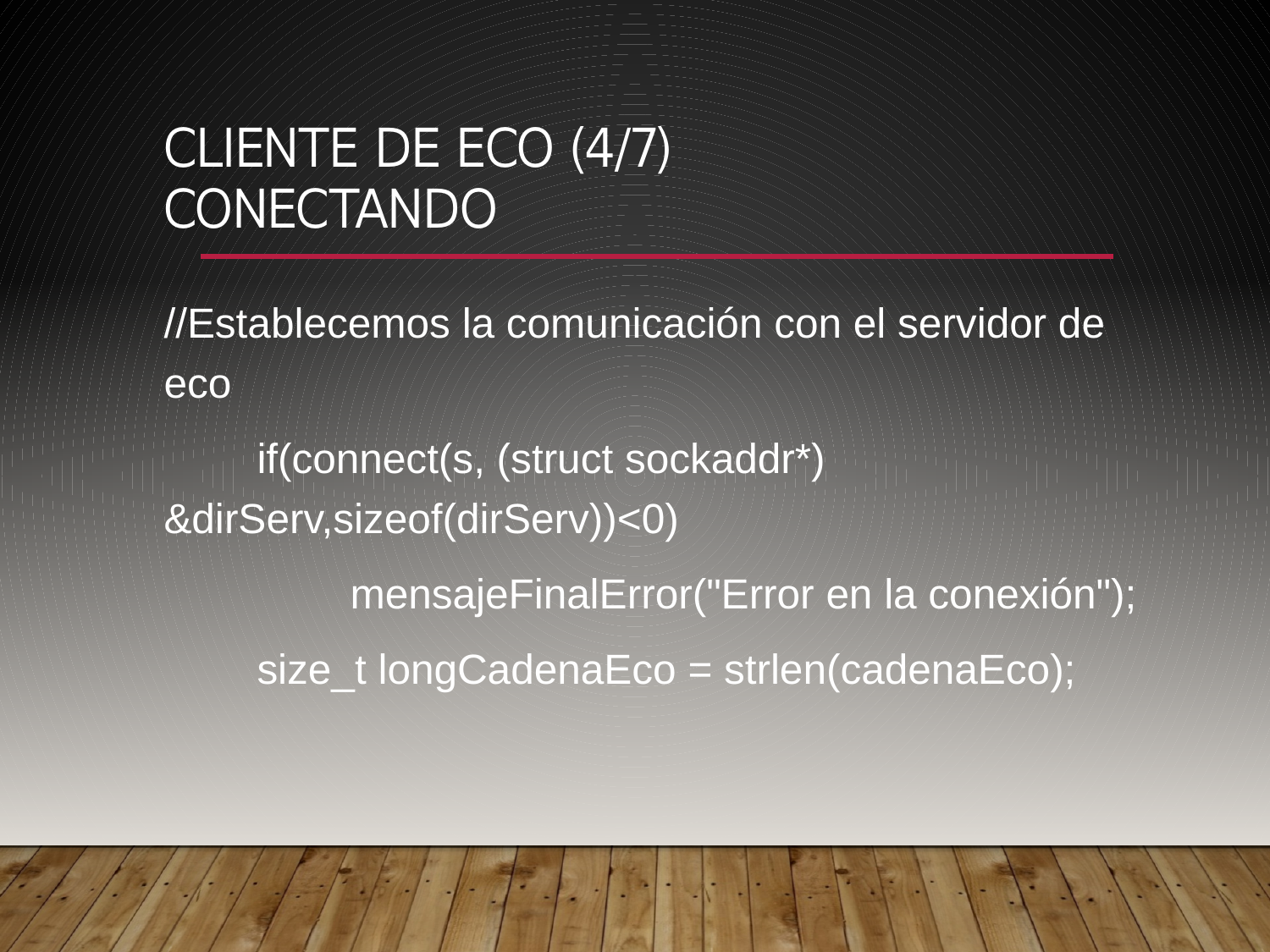

# Cliente de eco (4/7) Conectando
//Establecemos la comunicación con el servidor de eco
        if(connect(s, (struct sockaddr*) &dirServ,sizeof(dirServ))<0)
                mensajeFinalError("Error en la conexión");
        size_t longCadenaEco = strlen(cadenaEco);